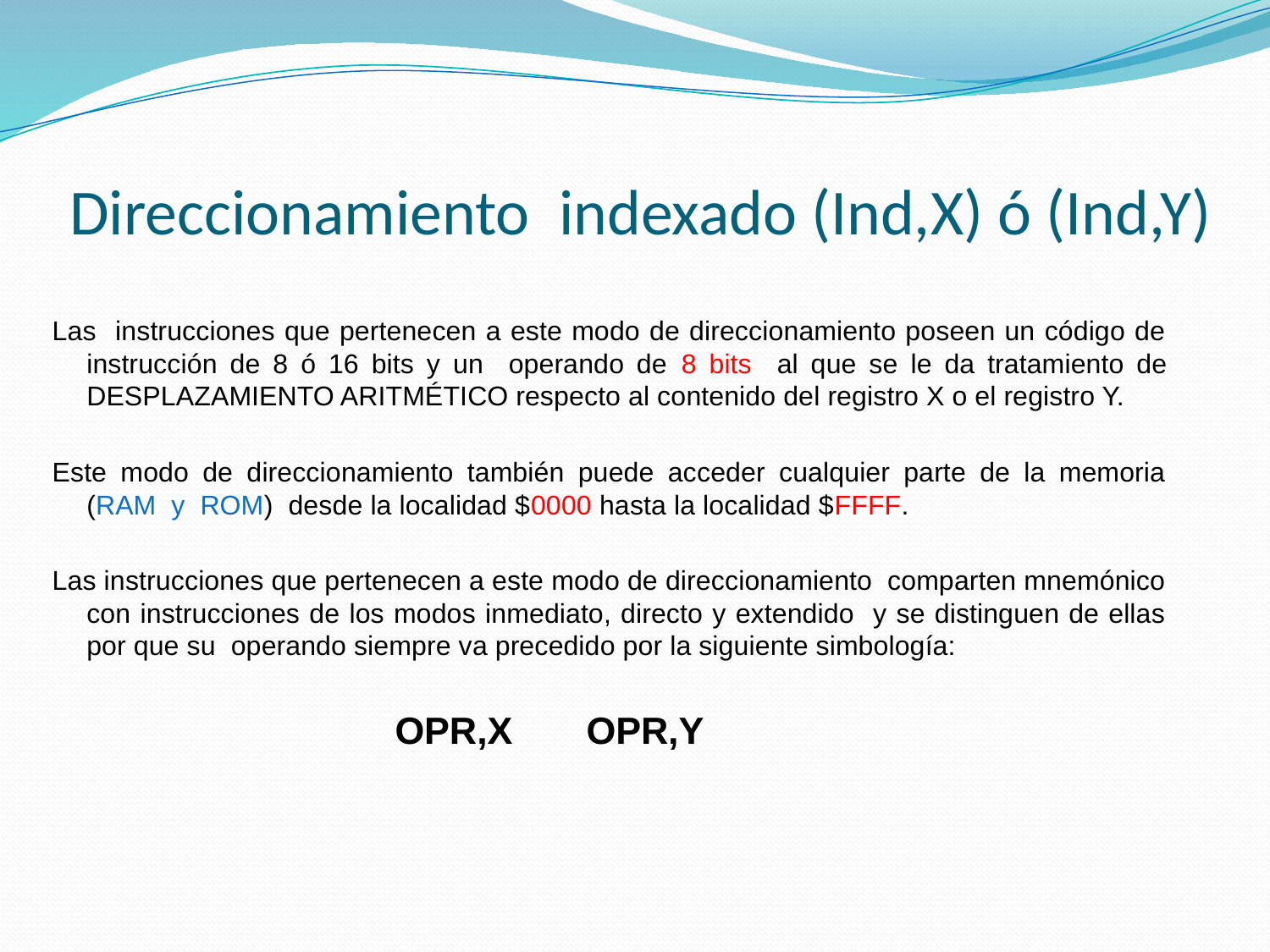

# Direccionamiento  indexado (Ind,X) ó (Ind,Y)
Las  instrucciones que pertenecen a este modo de direccionamiento poseen un código de instrucción de 8 ó 16 bits y un  operando de 8 bits  al que se le da tratamiento de DESPLAZAMIENTO ARITMÉTICO respecto al contenido del registro X o el registro Y.

Este modo de direccionamiento también puede acceder cualquier parte de la memoria (RAM  y  ROM)  desde la localidad $0000 hasta la localidad $FFFF.

Las instrucciones que pertenecen a este modo de direccionamiento  comparten mnemónico con instrucciones de los modos inmediato, directo y extendido  y se distinguen de ellas por que su  operando siempre va precedido por la siguiente simbología:

                                             OPR,X       OPR,Y